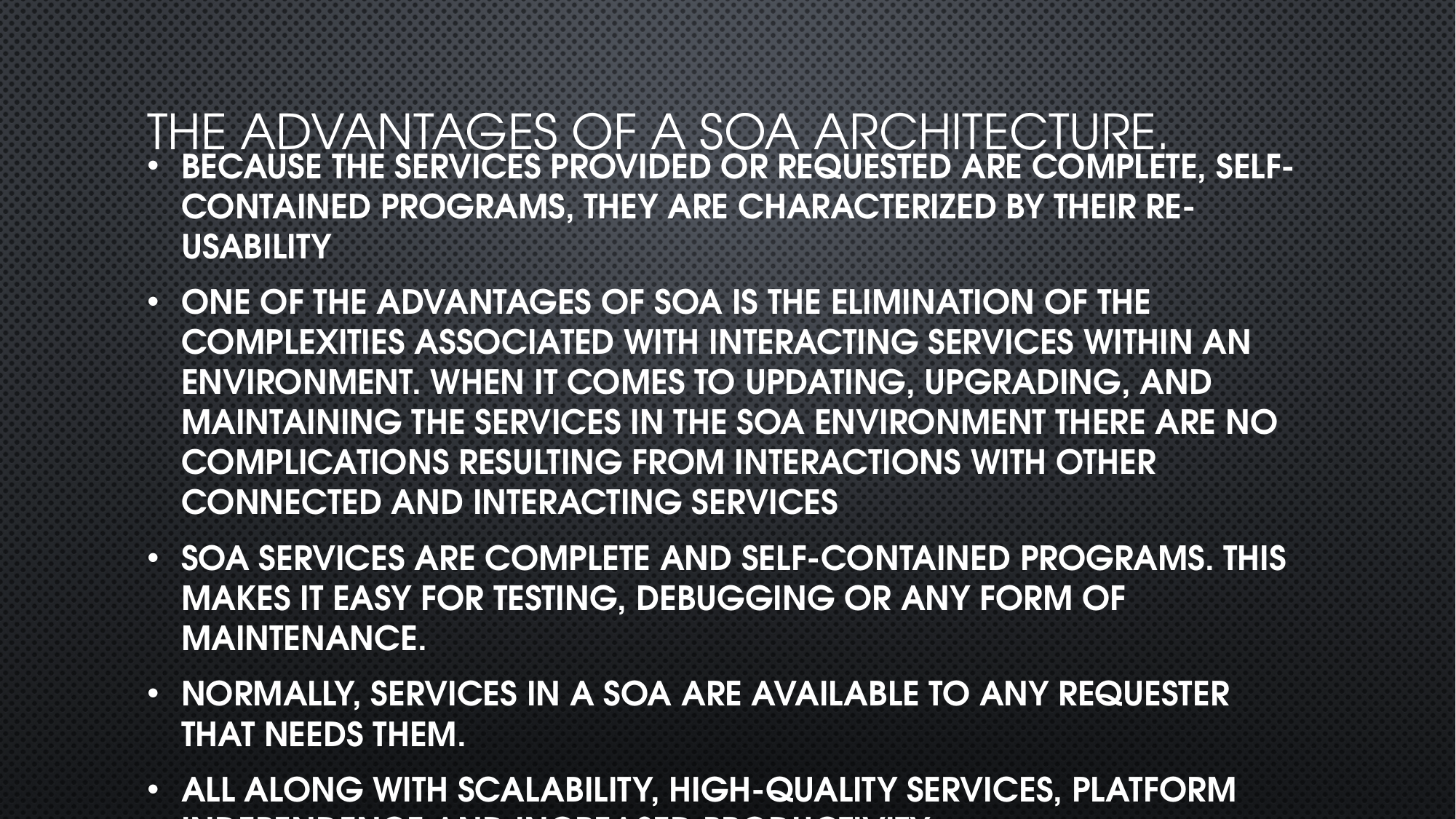

# The advantages of a SOA architecture.
Because the services provided or requested are complete, self-contained programs, they are characterized by their re-usability
One of the advantages of SOA is the elimination of the complexities associated with interacting services within an environment. When it comes to updating, upgrading, and maintaining the services in the SOA environment there are no complications resulting from interactions with other connected and interacting services
SOA services are complete and self-contained programs. This makes it easy for testing, debugging or any form of maintenance.
Normally, services in a SOA are available to any requester that needs them.
All along with Scalability, high-quality services, Platform Independence and increased productivity.